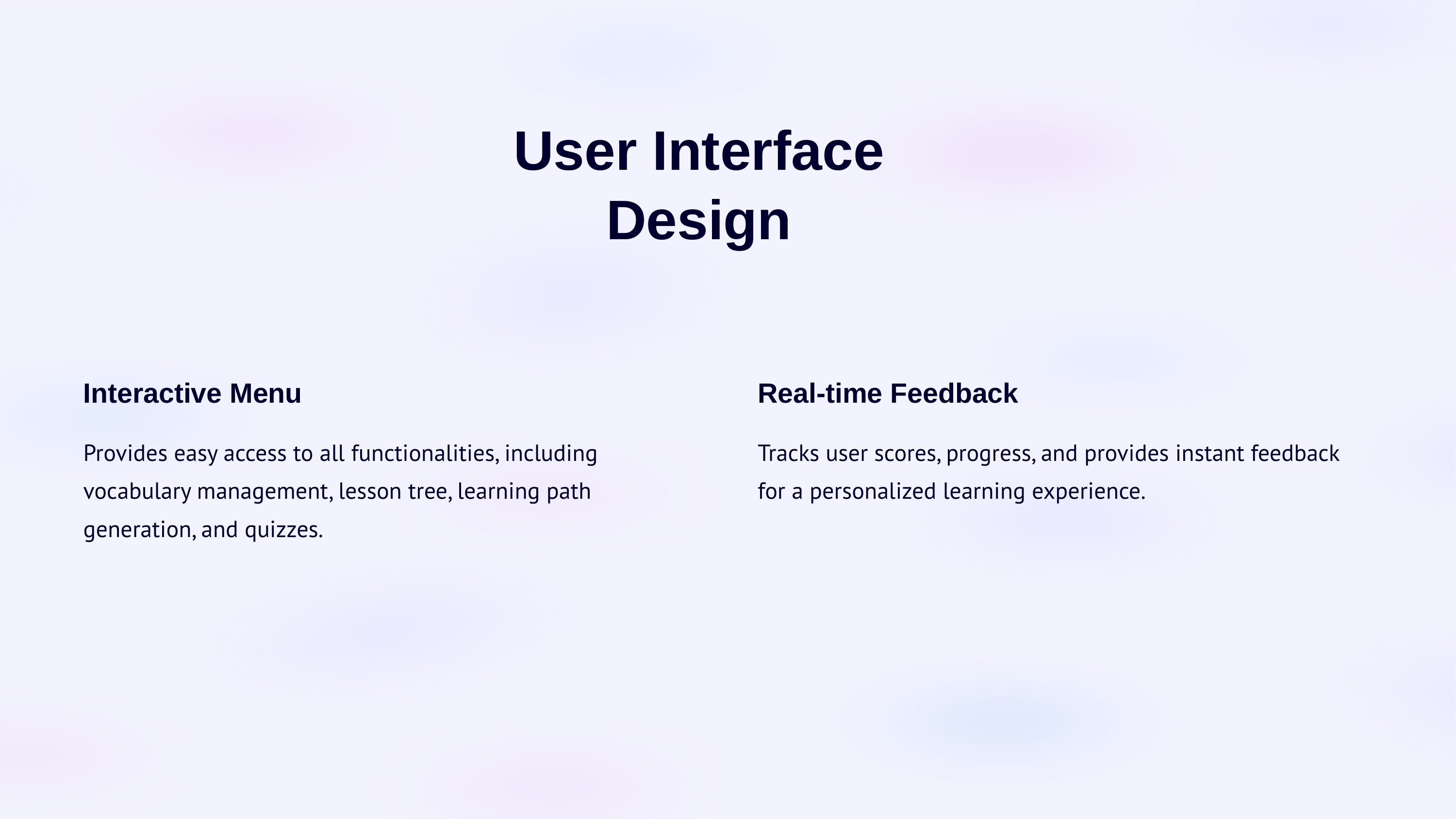

User Interface Design
Interactive Menu
Real-time Feedback
Provides easy access to all functionalities, including vocabulary management, lesson tree, learning path generation, and quizzes.
Tracks user scores, progress, and provides instant feedback for a personalized learning experience.